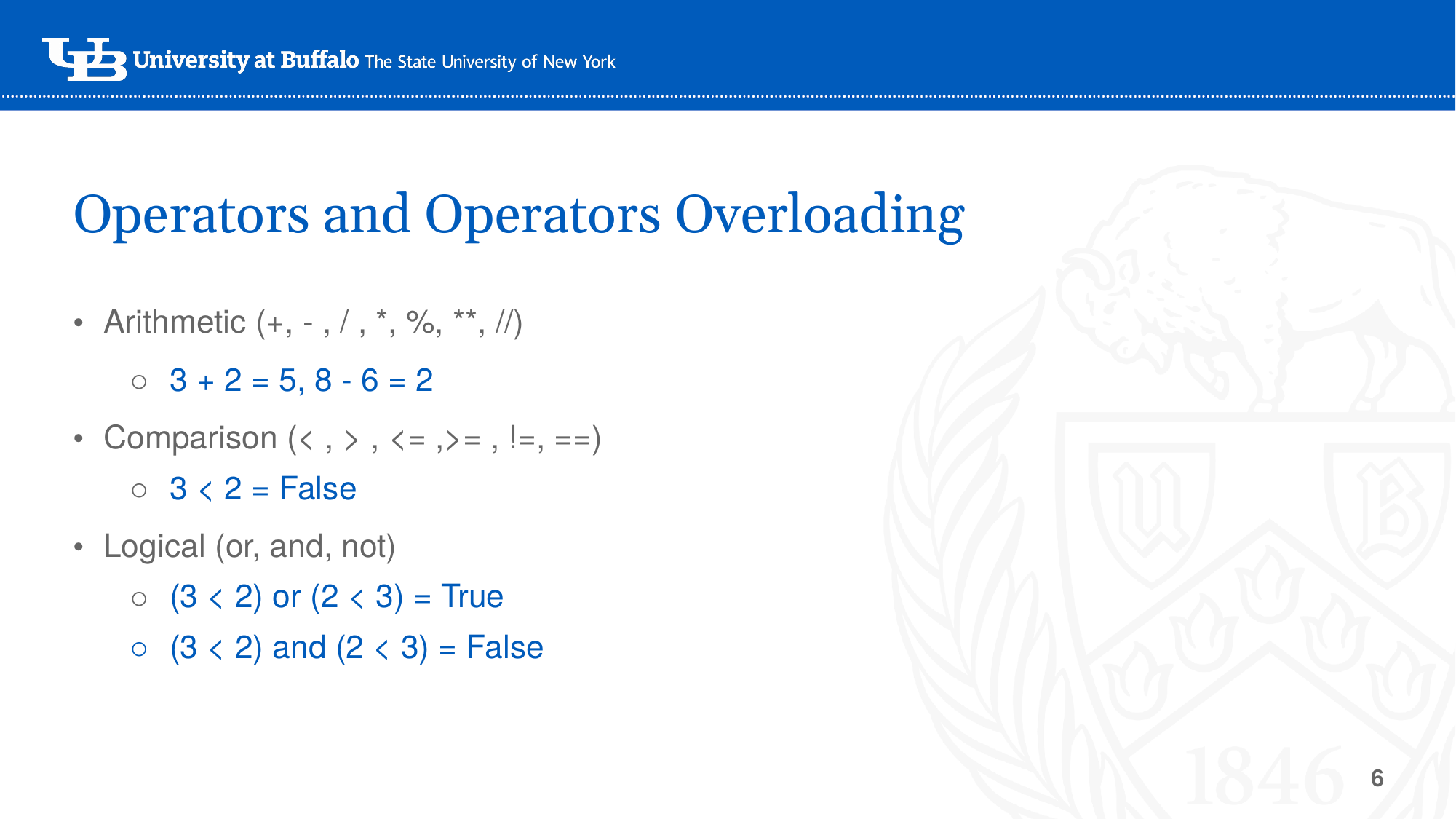

# Operators and Operators Overloading

Arithmetic (+, - , / , *, %, **, //)
3 + 2 = 5, 8 - 6 = 2
Comparison (< , > , <= ,>= , !=, ==)
3 < 2 = False
Logical (or, and, not)
(3 < 2) or (2 < 3) = True
(3 < 2) and (2 < 3) = False
6